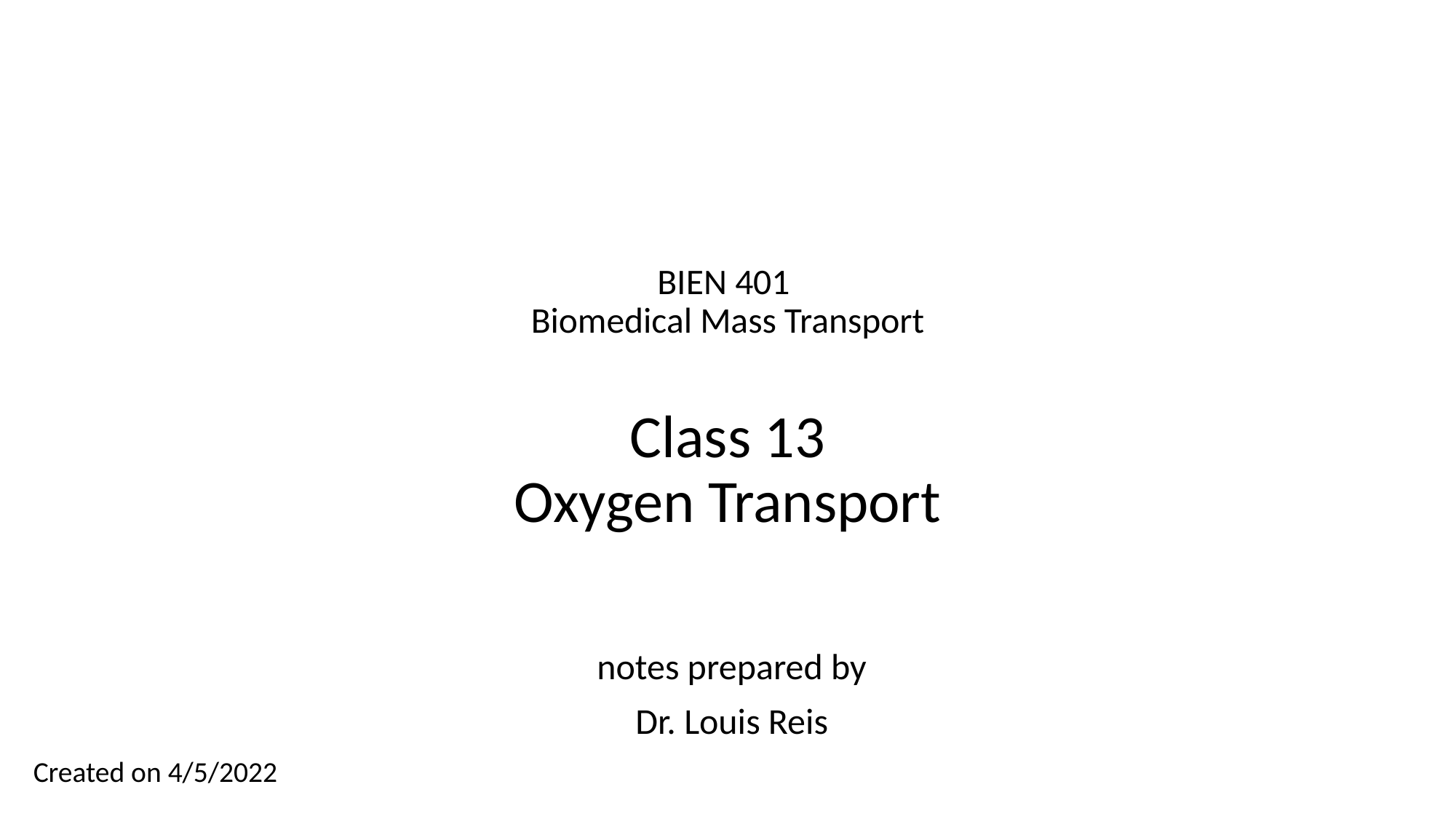

# BIEN 401 Biomedical Mass Transport Class 13 Oxygen Transport
notes prepared by
Dr. Louis Reis
Created on 4/5/2022